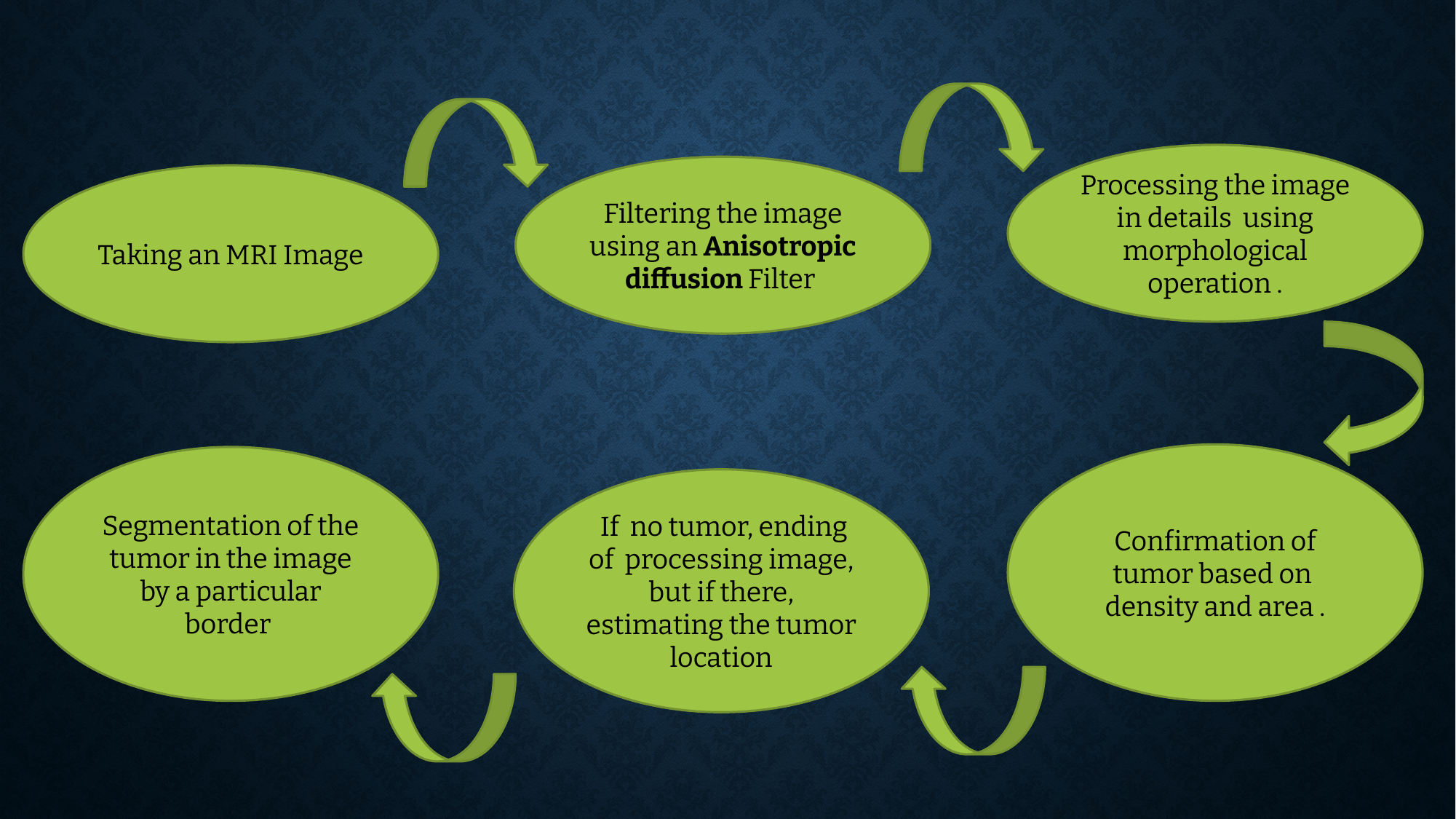

#

Processing the image in details  using morphological
operation .

Filtering the image using an Anisotropic diffusion Filter
Taking an MRI Image

Confirmation of tumor based on  density and area .
Segmentation of the tumor in the image by a particular border

 If  no tumor, ending of  processing image, but if there, estimating the tumor location